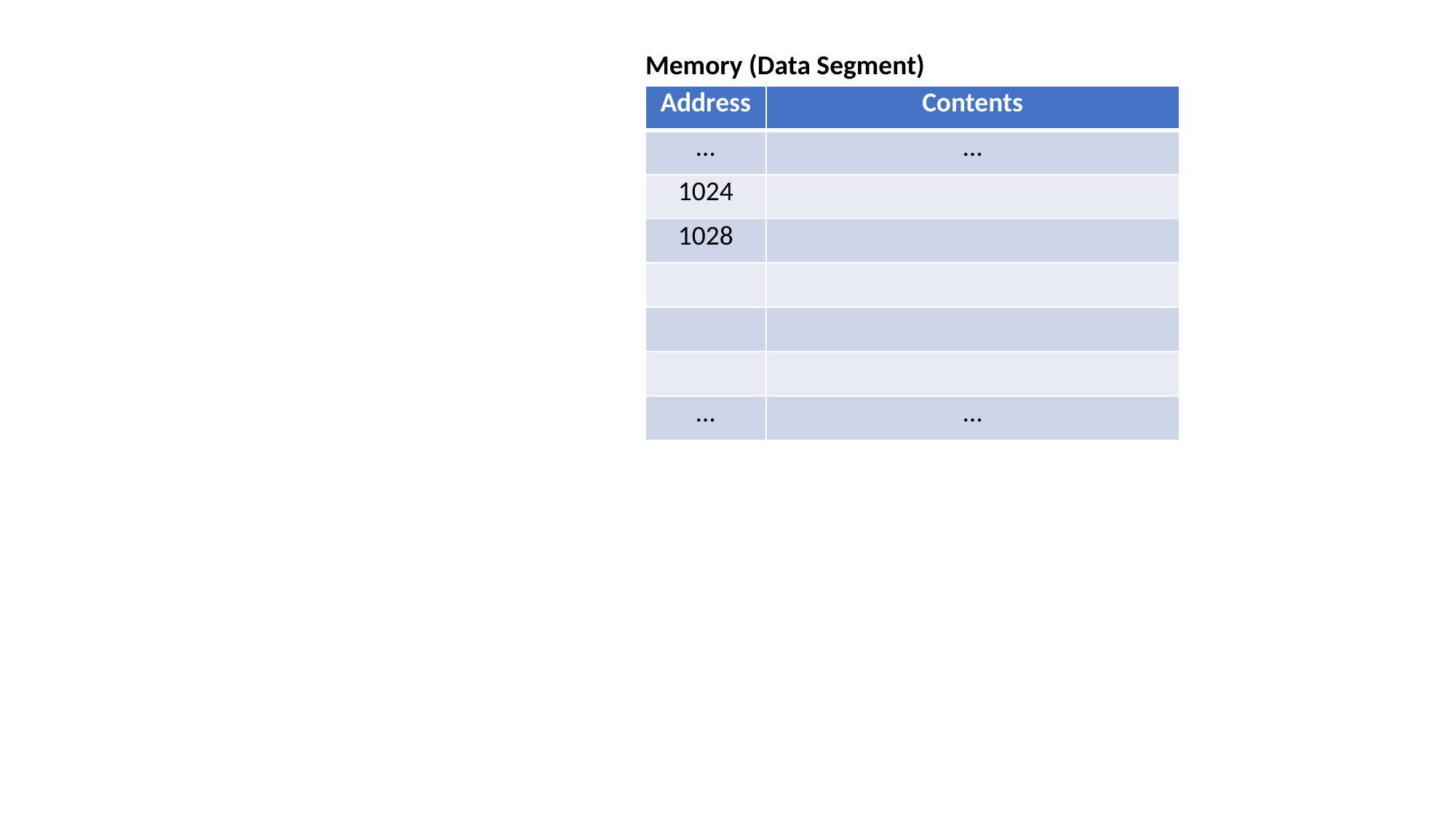

Memory (Data Segment)
| Address | Contents |
| --- | --- |
| … | … |
| 1024 |  |
| 1028 |  |
|  |  |
|  |  |
|  |  |
| … | … |